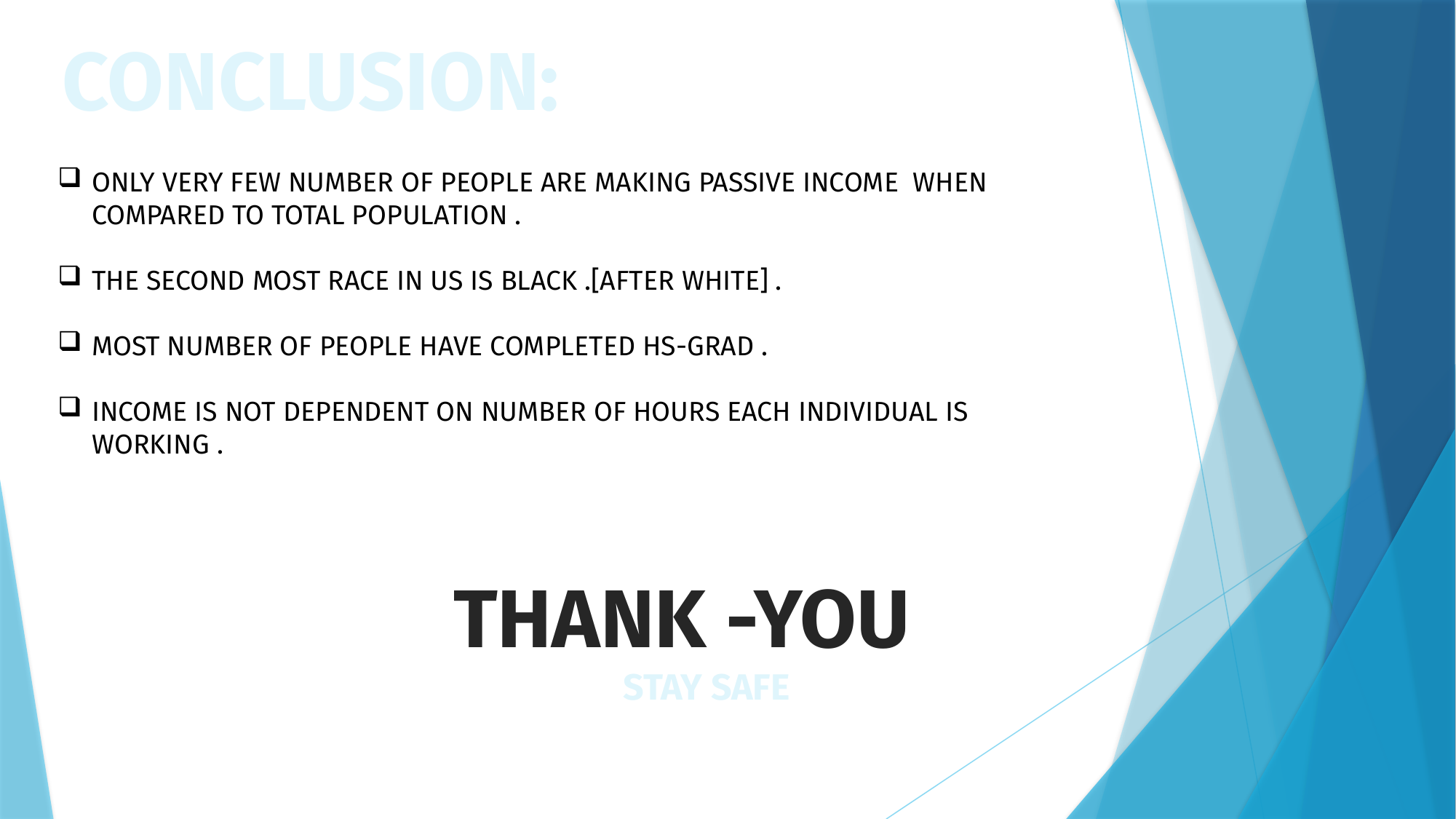

CONCLUSION:
ONLY VERY FEW NUMBER OF PEOPLE ARE MAKING PASSIVE INCOME  WHEN COMPARED TO TOTAL POPULATION .

THE SECOND MOST RACE IN US IS BLACK .[AFTER WHITE] .

MOST NUMBER OF PEOPLE HAVE COMPLETED HS-GRAD .

INCOME IS NOT DEPENDENT ON NUMBER OF HOURS EACH INDIVIDUAL IS WORKING .

THANK -YOU
STAY SAFE